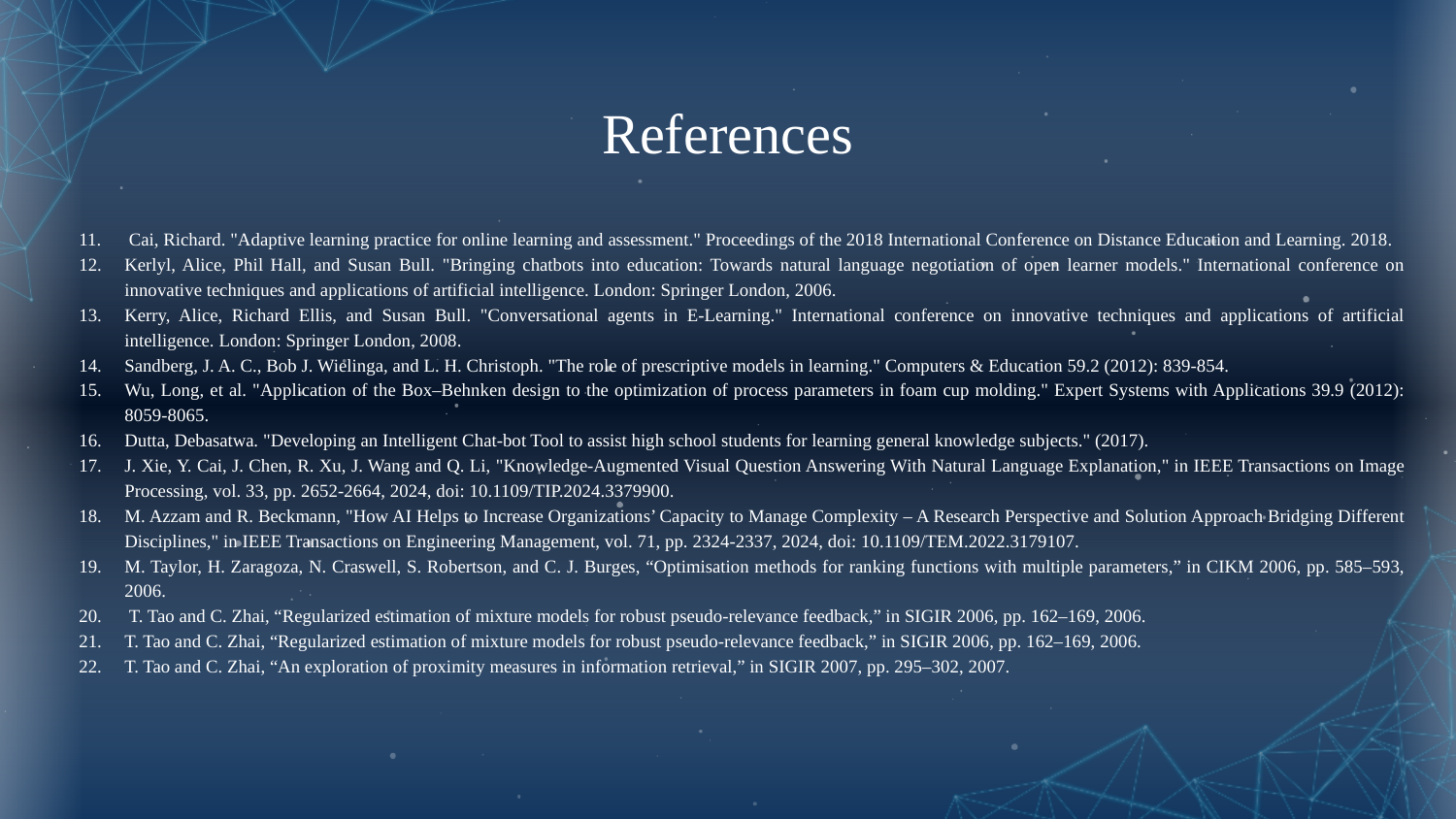

# References
 Cai, Richard. "Adaptive learning practice for online learning and assessment." Proceedings of the 2018 International Conference on Distance Education and Learning. 2018.
Kerlyl, Alice, Phil Hall, and Susan Bull. "Bringing chatbots into education: Towards natural language negotiation of open learner models." International conference on innovative techniques and applications of artificial intelligence. London: Springer London, 2006.
Kerry, Alice, Richard Ellis, and Susan Bull. "Conversational agents in E-Learning." International conference on innovative techniques and applications of artificial intelligence. London: Springer London, 2008.
Sandberg, J. A. C., Bob J. Wielinga, and L. H. Christoph. "The role of prescriptive models in learning." Computers & Education 59.2 (2012): 839-854.
Wu, Long, et al. "Application of the Box–Behnken design to the optimization of process parameters in foam cup molding." Expert Systems with Applications 39.9 (2012): 8059-8065.
Dutta, Debasatwa. "Developing an Intelligent Chat-bot Tool to assist high school students for learning general knowledge subjects." (2017).
J. Xie, Y. Cai, J. Chen, R. Xu, J. Wang and Q. Li, "Knowledge-Augmented Visual Question Answering With Natural Language Explanation," in IEEE Transactions on Image Processing, vol. 33, pp. 2652-2664, 2024, doi: 10.1109/TIP.2024.3379900.
M. Azzam and R. Beckmann, "How AI Helps to Increase Organizations’ Capacity to Manage Complexity – A Research Perspective and Solution Approach Bridging Different Disciplines," in IEEE Transactions on Engineering Management, vol. 71, pp. 2324-2337, 2024, doi: 10.1109/TEM.2022.3179107.
M. Taylor, H. Zaragoza, N. Craswell, S. Robertson, and C. J. Burges, “Optimisation methods for ranking functions with multiple parameters,” in CIKM 2006, pp. 585–593, 2006.
 T. Tao and C. Zhai, “Regularized estimation of mixture models for robust pseudo-relevance feedback,” in SIGIR 2006, pp. 162–169, 2006.
T. Tao and C. Zhai, “Regularized estimation of mixture models for robust pseudo-relevance feedback,” in SIGIR 2006, pp. 162–169, 2006.
T. Tao and C. Zhai, “An exploration of proximity measures in information retrieval,” in SIGIR 2007, pp. 295–302, 2007.